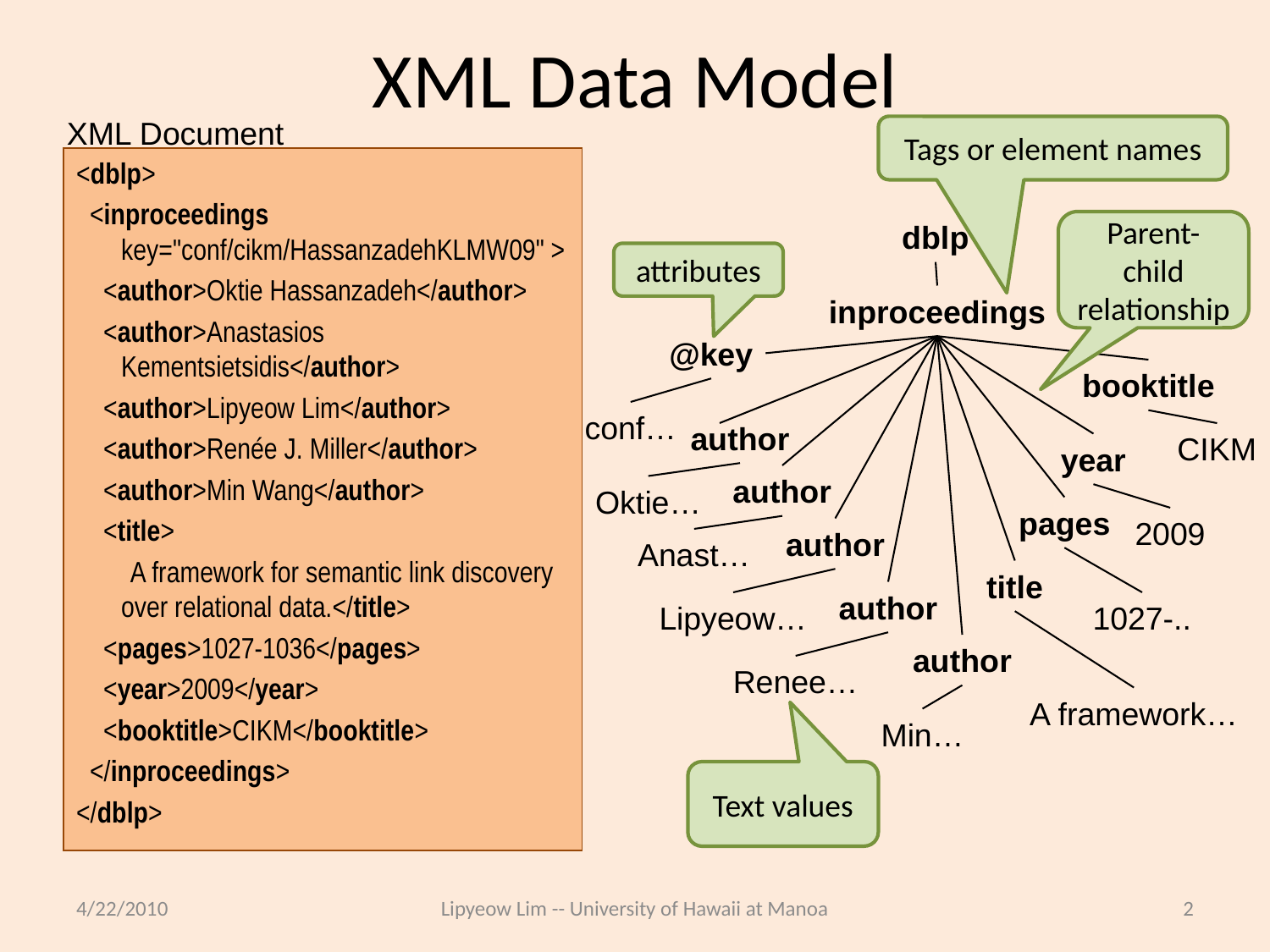

# XML Data Model
XML Document
Tags or element names
<dblp>
  <inproceedings key="conf/cikm/HassanzadehKLMW09" >
    <author>Oktie Hassanzadeh</author>
    <author>Anastasios Kementsietsidis</author>
    <author>Lipyeow Lim</author>
    <author>Renée J. Miller</author>
    <author>Min Wang</author>
    <title>
        A framework for semantic link discovery over relational data.</title>
    <pages>1027-1036</pages>
    <year>2009</year>
    <booktitle>CIKM</booktitle>
  </inproceedings>
</dblp>
dblp
inproceedings
@key
booktitle
conf…
author
CIKM
year
author
Oktie…
pages
2009
author
Anast…
title
author
Lipyeow…
1027-..
author
Renee…
A framework…
Min…
Parent-child relationship
attributes
Text values
4/22/2010
Lipyeow Lim -- University of Hawaii at Manoa
2